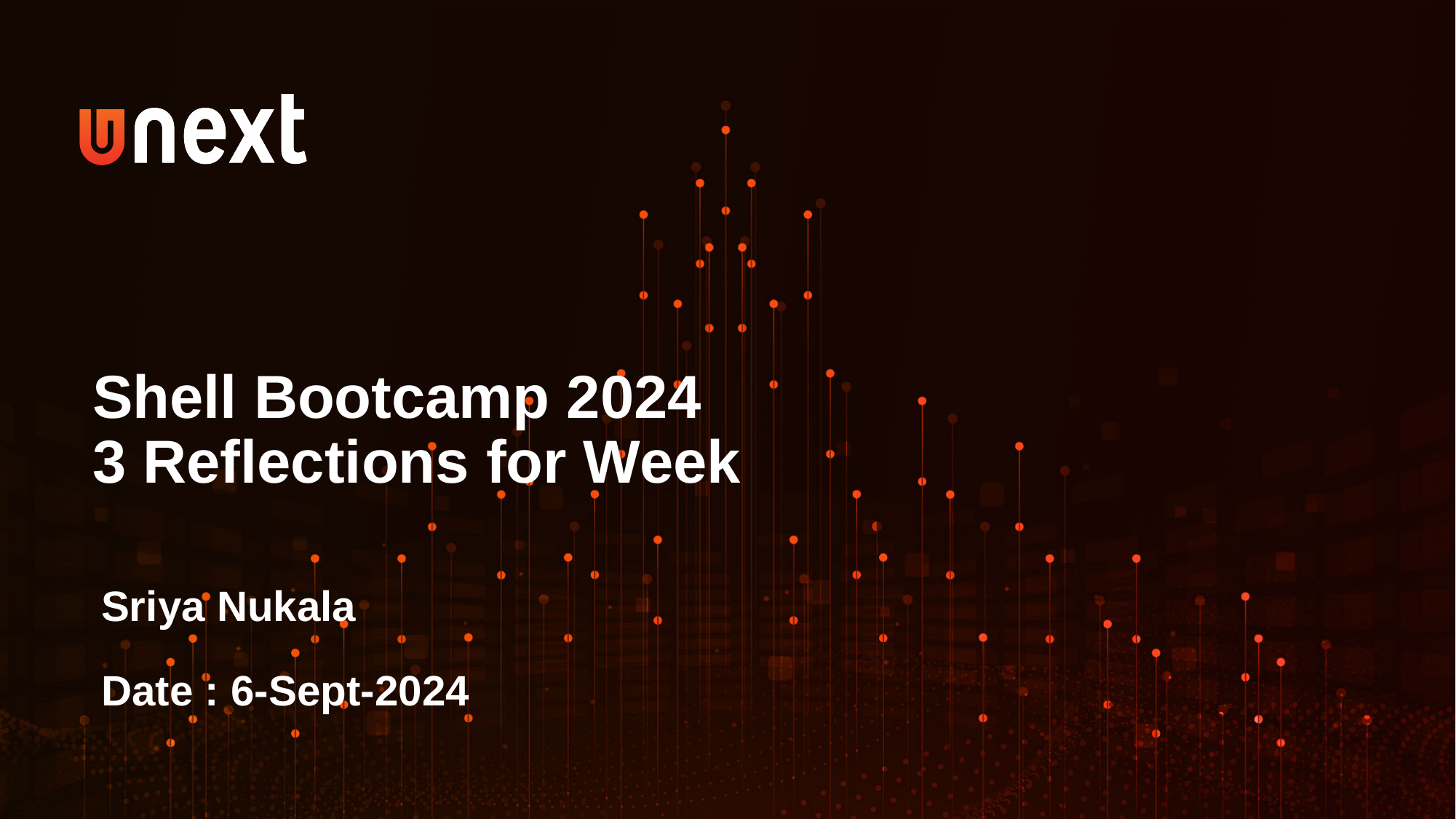

Shell Bootcamp 2024
3 Reflections for Week
Sriya Nukala
Date : 6-Sept-2024